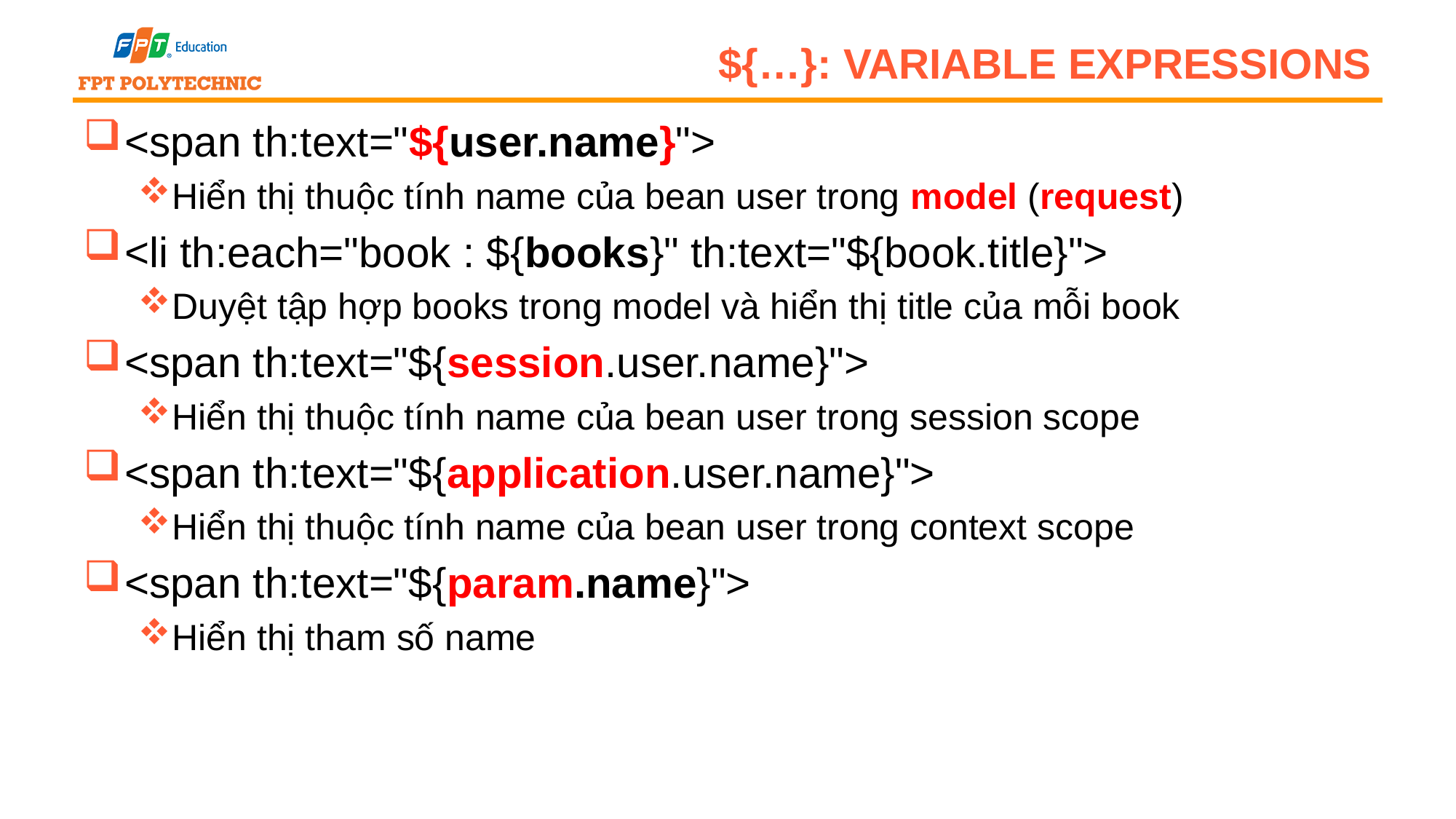

# ${…}: Variable expressions
<span th:text="${user.name}">
Hiển thị thuộc tính name của bean user trong model (request)
<li th:each="book : ${books}" th:text="${book.title}">
Duyệt tập hợp books trong model và hiển thị title của mỗi book
<span th:text="${session.user.name}">
Hiển thị thuộc tính name của bean user trong session scope
<span th:text="${application.user.name}">
Hiển thị thuộc tính name của bean user trong context scope
<span th:text="${param.name}">
Hiển thị tham số name